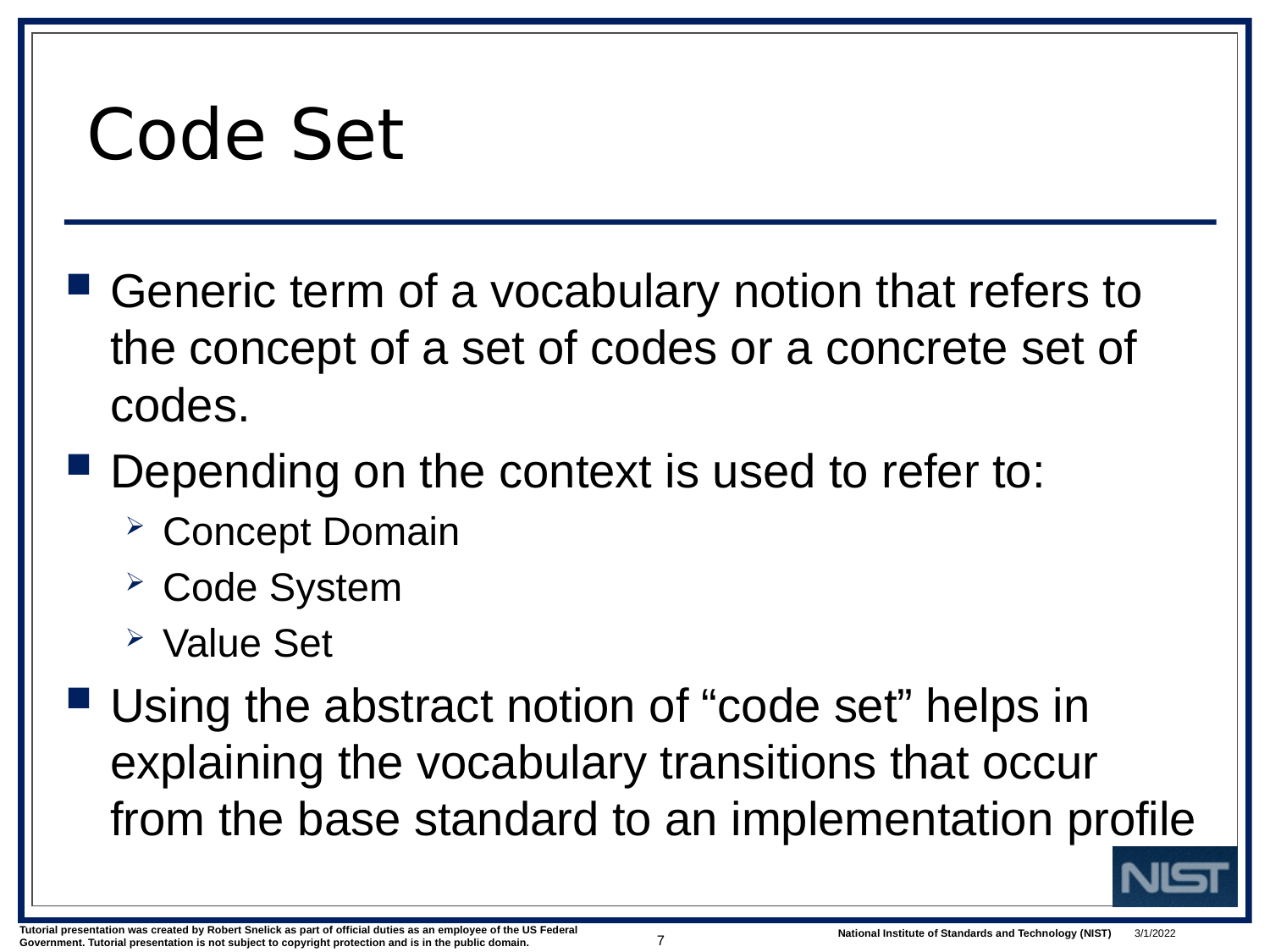

# Code Set
Generic term of a vocabulary notion that refers to the concept of a set of codes or a concrete set of codes.
Depending on the context is used to refer to:
Concept Domain
Code System
Value Set
Using the abstract notion of “code set” helps in explaining the vocabulary transitions that occur from the base standard to an implementation profile

7
3/1/2022